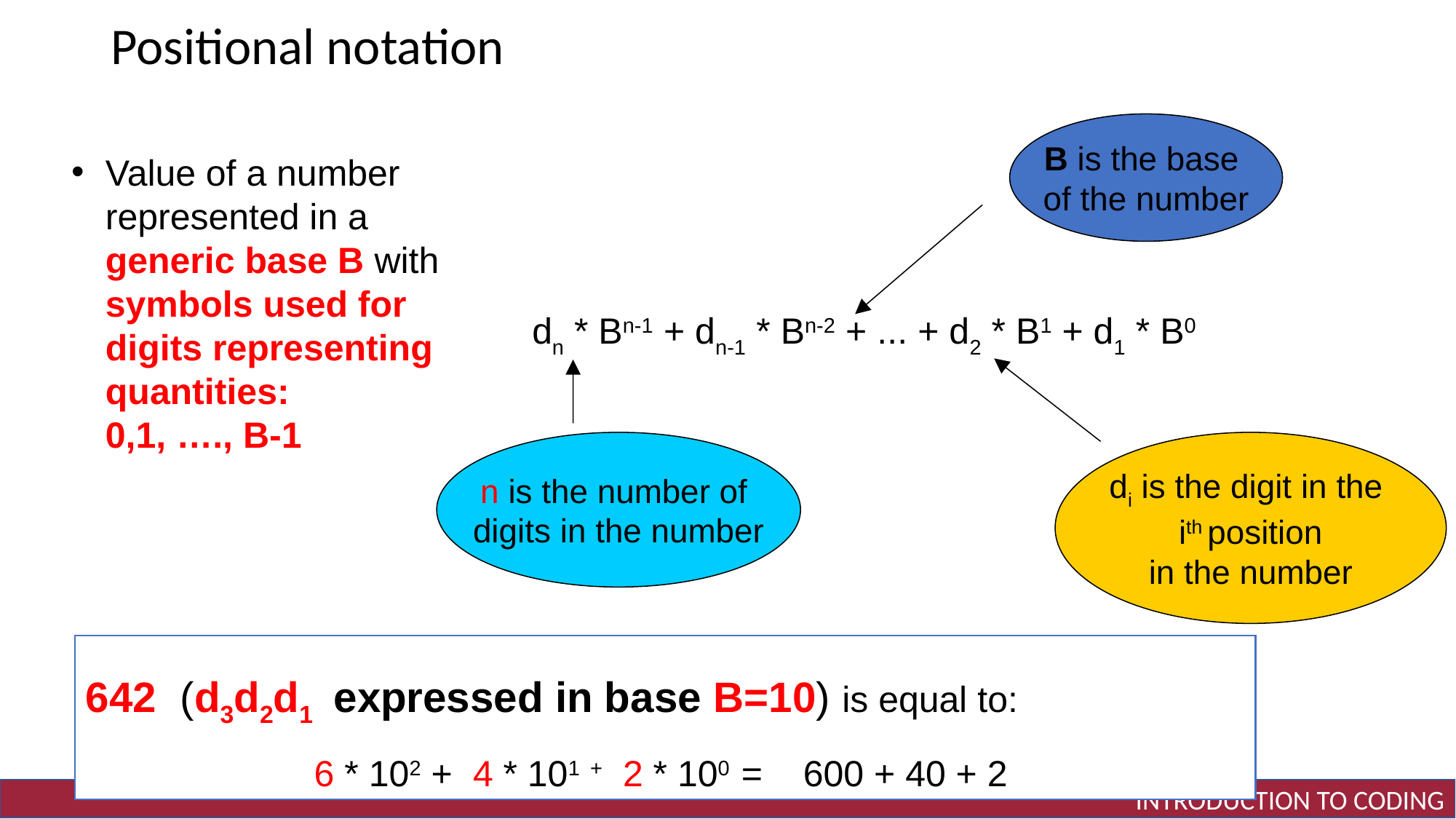

# Positional notation
B is the base
of the number
Value of a number represented in a generic base B with symbols used for digits representing quantities:
0,1, …., B-1

 dn * Bn-1 + dn-1 * Bn-2 + ... + d2 * B1 + d1 * B0

n is the number of
digits in the number
di is the digit in the
 ith position
in the number
642  (d3d2d1   expressed in base B=10) is equal to:
 		 6 * 102 +  4 * 101 +  2 * 100  =    600 + 40 + 2